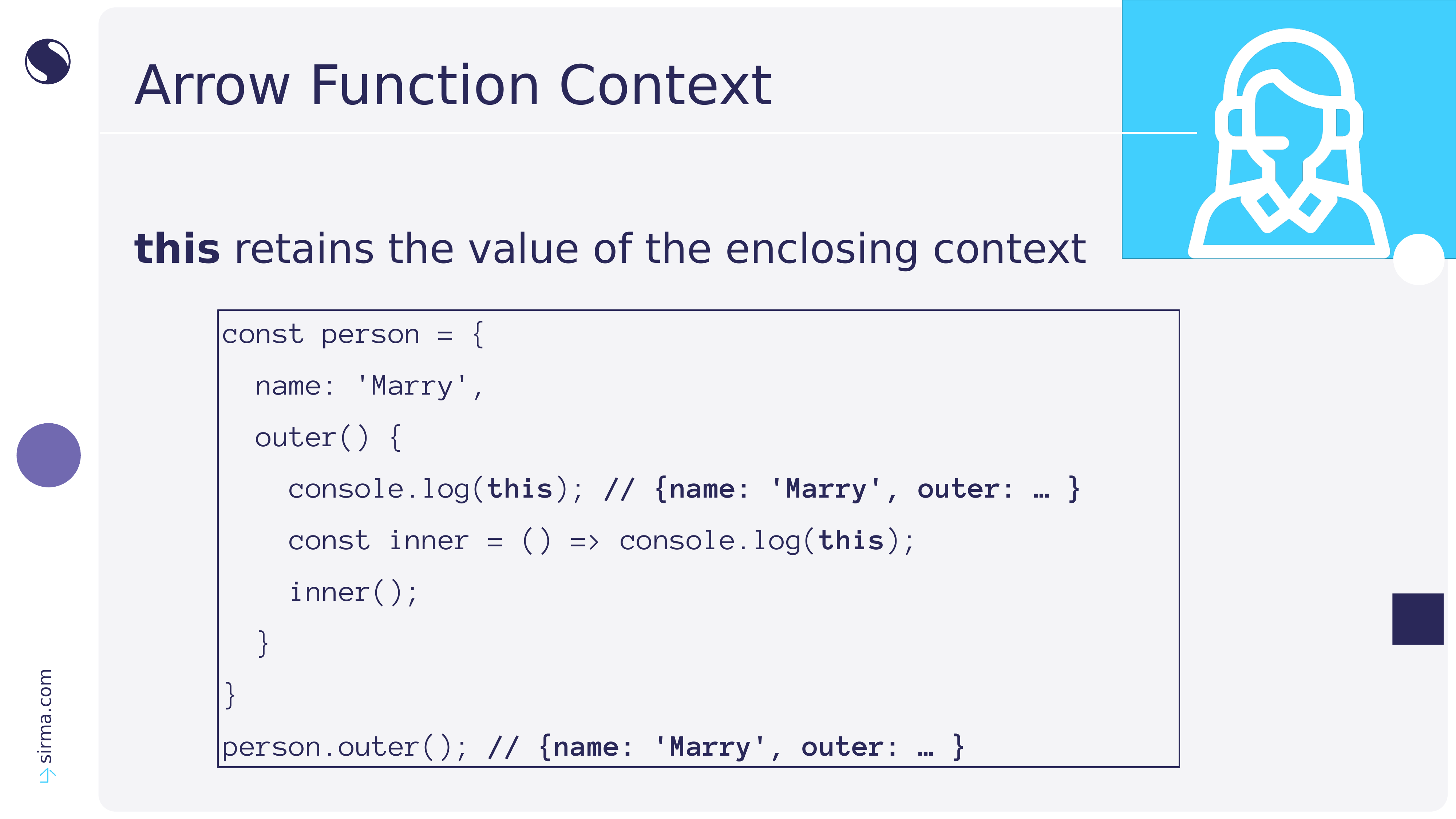

# Arrow Function Context
this retains the value of the enclosing context
const person = {
  name: 'Marry',
  outer() {
    console.log(this); // {name: 'Marry', outer: … }
    const inner = () => console.log(this);
    inner();
  }
}
person.outer(); // {name: 'Marry', outer: … }